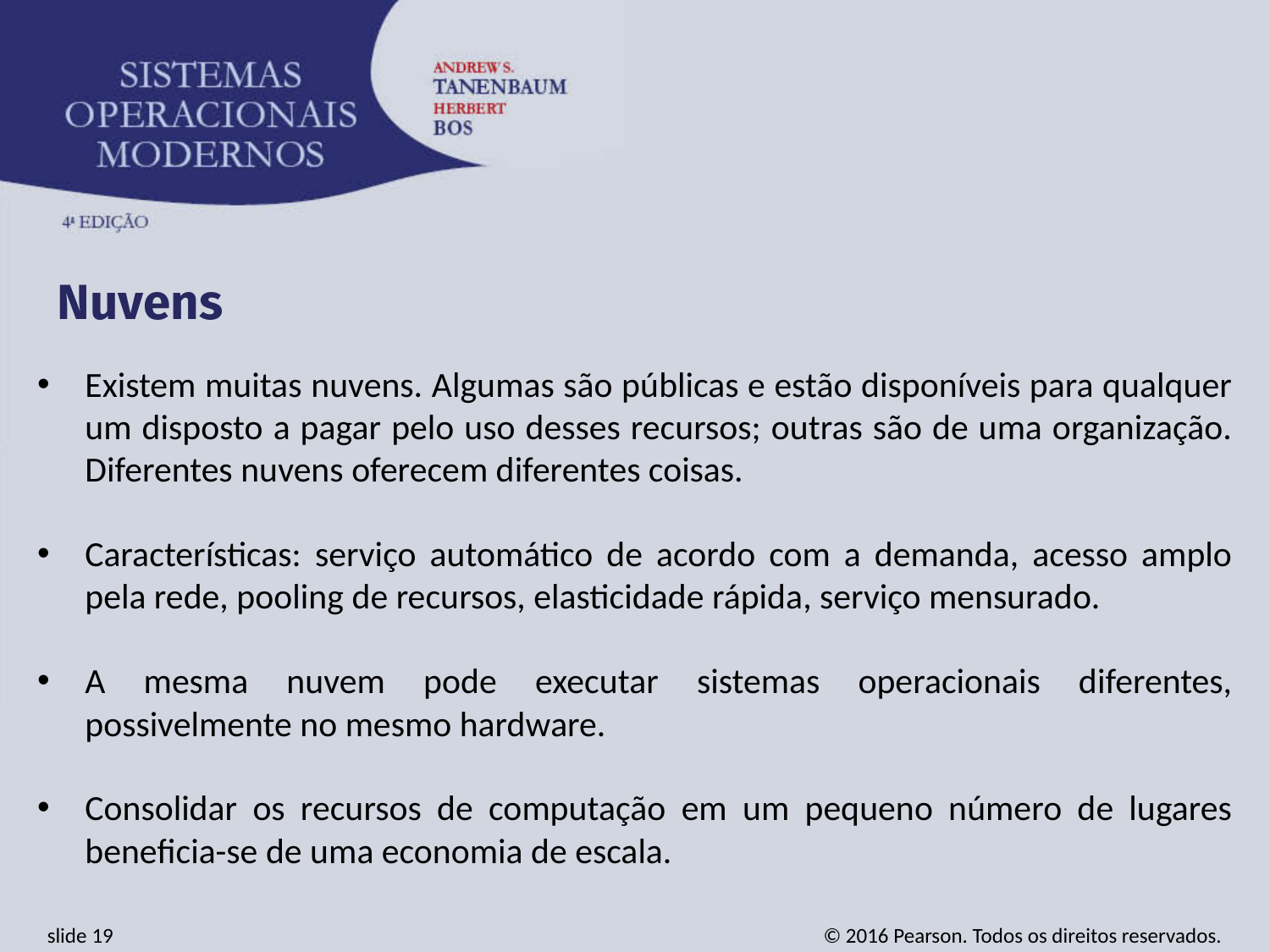

Nuvens
Existem muitas nuvens. Algumas são públicas e estão disponíveis para qualquer um disposto a pagar pelo uso desses recursos; outras são de uma organização. Diferentes nuvens oferecem diferentes coisas.

Características: serviço automático de acordo com a demanda, acesso amplo pela rede, pooling de recursos, elasticidade rápida, serviço mensurado.

A mesma nuvem pode executar sistemas operacionais diferentes, possivelmente no mesmo hardware.

Consolidar os recursos de computação em um pequeno número de lugares beneficia-se de uma economia de escala.